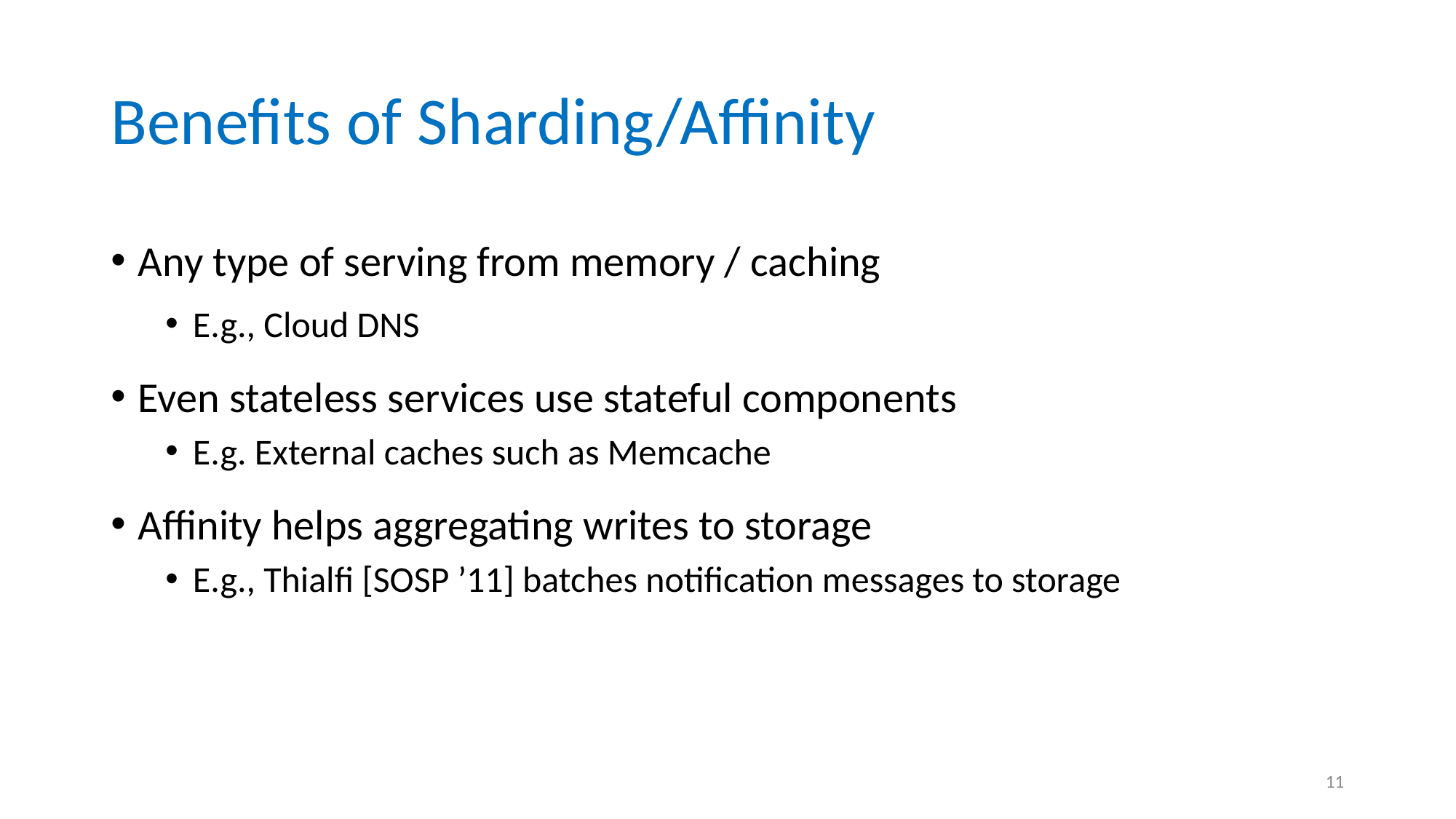

# Benefits of Sharding/Affinity
Any type of serving from memory / caching
E.g., Cloud DNS
Even stateless services use stateful components
E.g. External caches such as Memcache
Affinity helps aggregating writes to storage
E.g., Thialfi [SOSP ’11] batches notification messages to storage

11